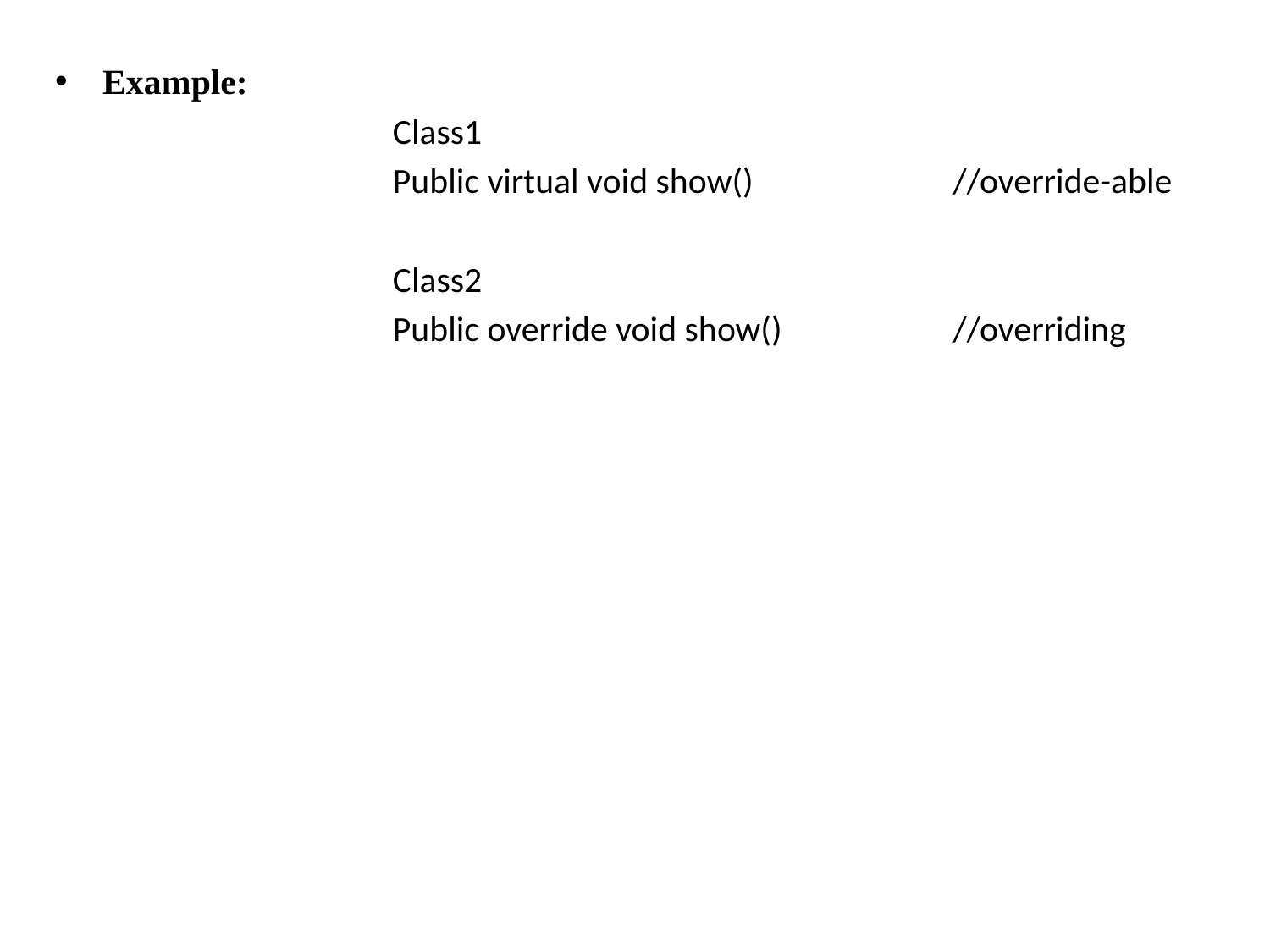

Example:
                                          Class1
                                          Public virtual void show()	           //override-able

                                          Class2
                                          Public override void show()	           //overriding